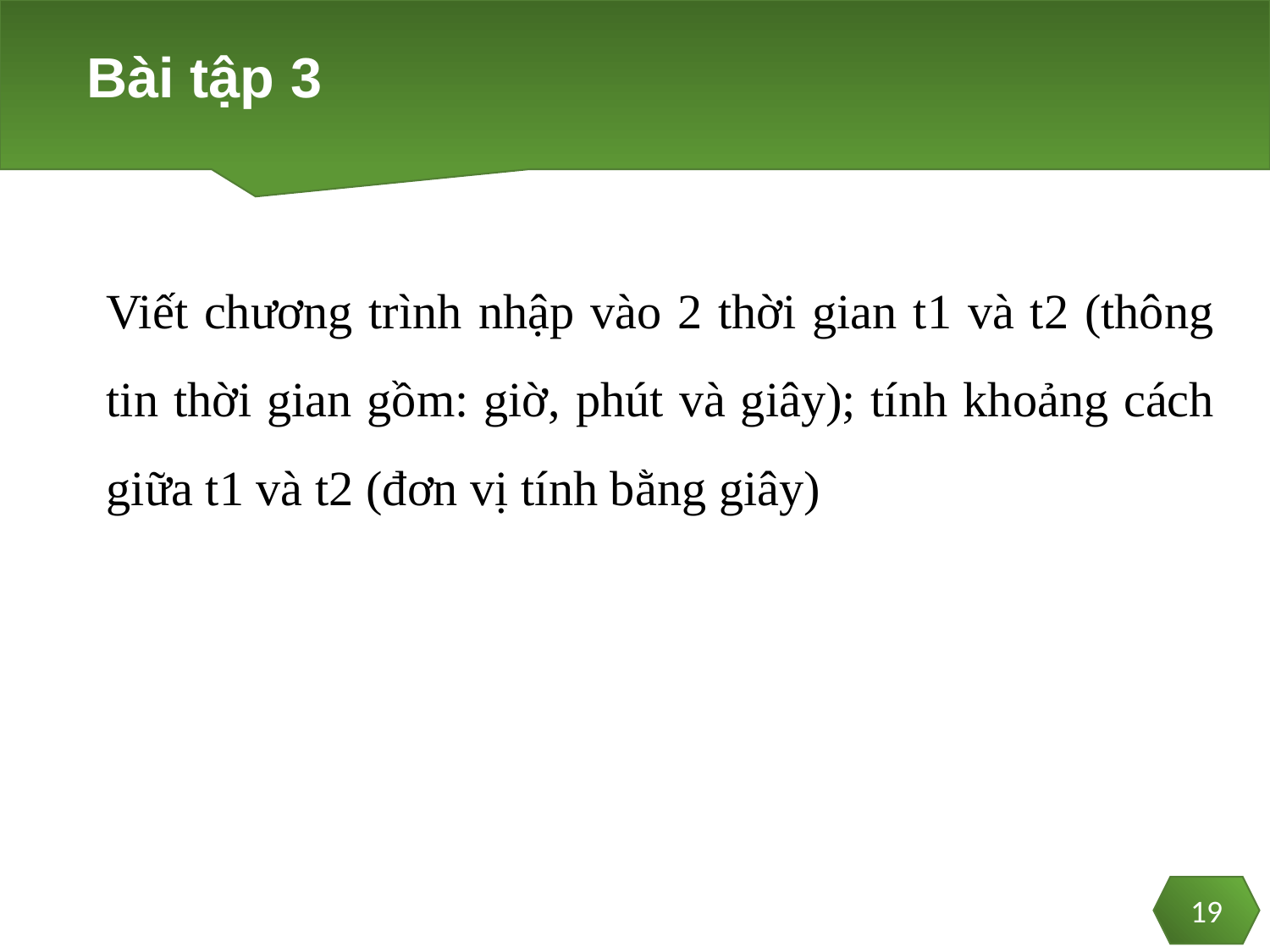

# Bài tập 3
Viết chương trình nhập vào 2 thời gian t1 và t2 (thông tin thời gian gồm: giờ, phút và giây); tính khoảng cách giữa t1 và t2 (đơn vị tính bằng giây)